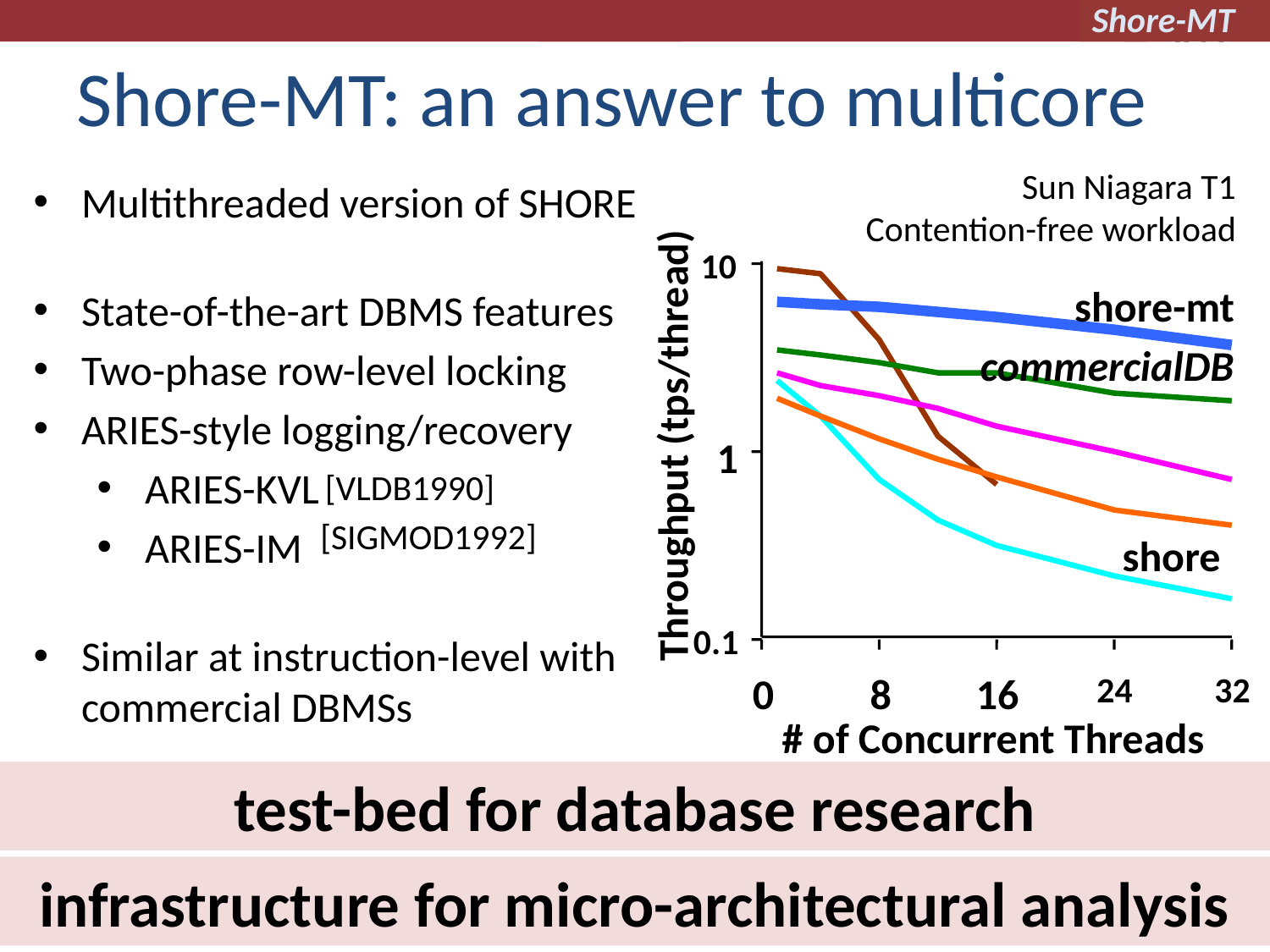

# Shore-MT: an answer to multicore
Sun Niagara T1
Contention-free workload
Multithreaded version of SHORE

State-of-the-art DBMS features
Two-phase row-level locking
ARIES-style logging/recovery
ARIES-KVL
ARIES-IM

Similar at instruction-level with commercial DBMSs
10

shore-mt

Throughput (tps/thread)
1

0.1

0
8
16
24
32
# of Concurrent Threads
commercialDB
[VLDB1990]
[SIGMOD1992]
shore
test-bed for database research
infrastructure for micro-architectural analysis
4